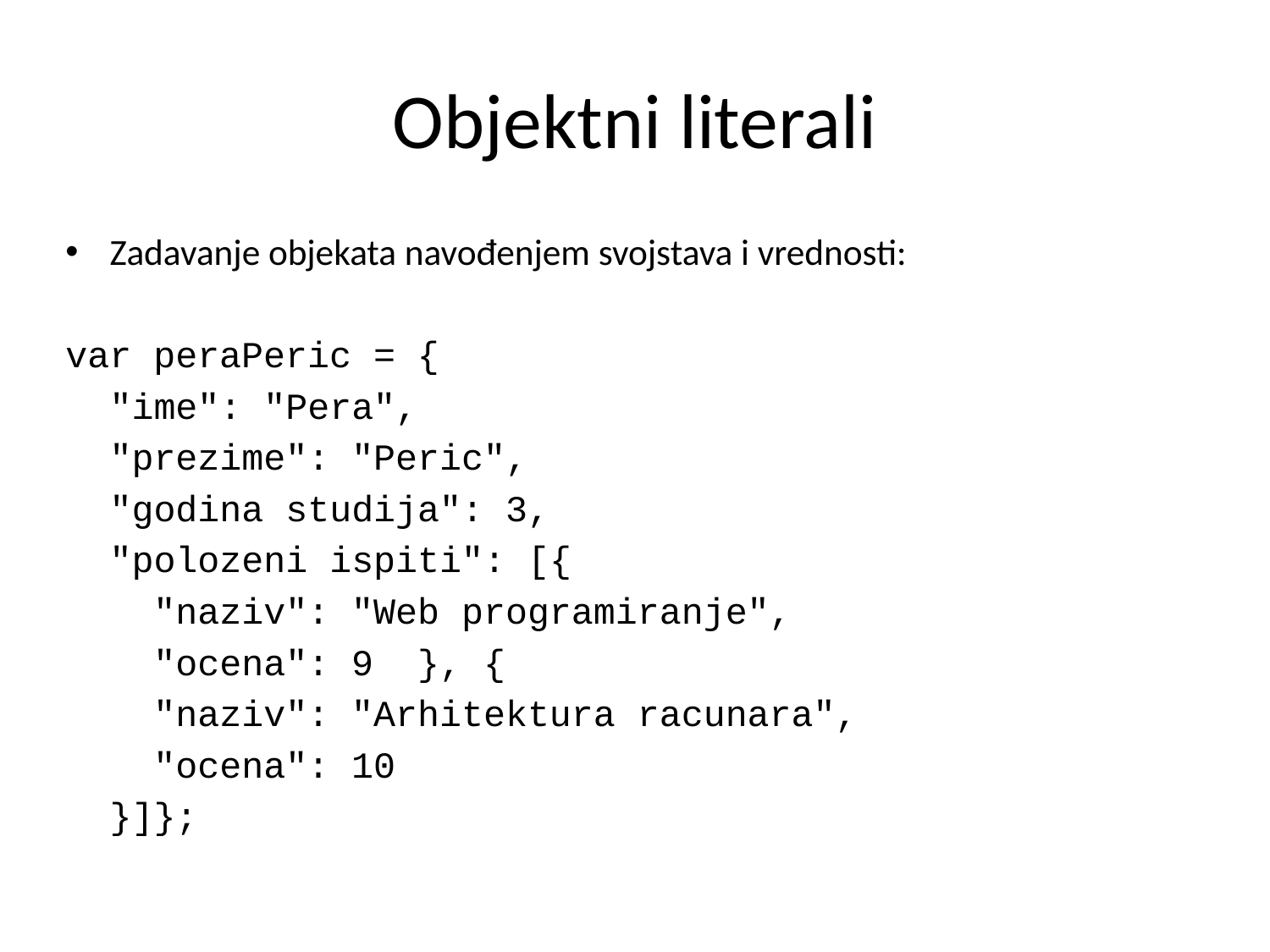

# Objektni literali
Zadavanje objekata navođenjem svojstava i vrednosti:

var peraPeric = {
  "ime": "Pera",
  "prezime": "Peric",
  "godina studija": 3,
  "polozeni ispiti": [{
    "naziv": "Web programiranje",
    "ocena": 9  }, {
    "naziv": "Arhitektura racunara",
    "ocena": 10
  }]};